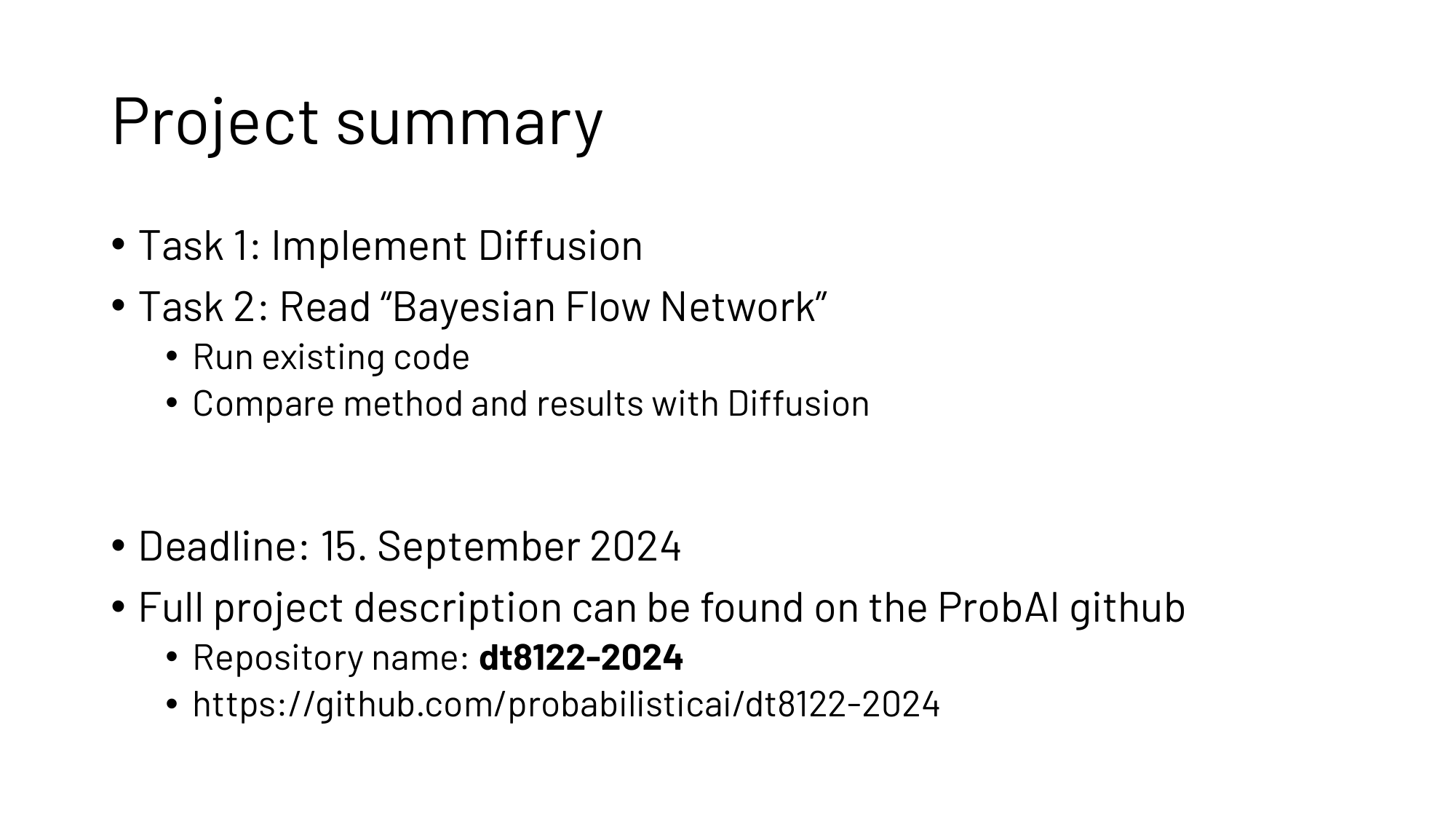

# Project summary
Task 1: Implement Diffusion
Task 2: Read “Bayesian Flow Network”
Run existing code
Compare method and results with Diffusion

Deadline: 15. September 2024
Full project description can be found on the ProbAI github
Repository name: dt8122-2024
https://github.com/probabilisticai/dt8122-2024